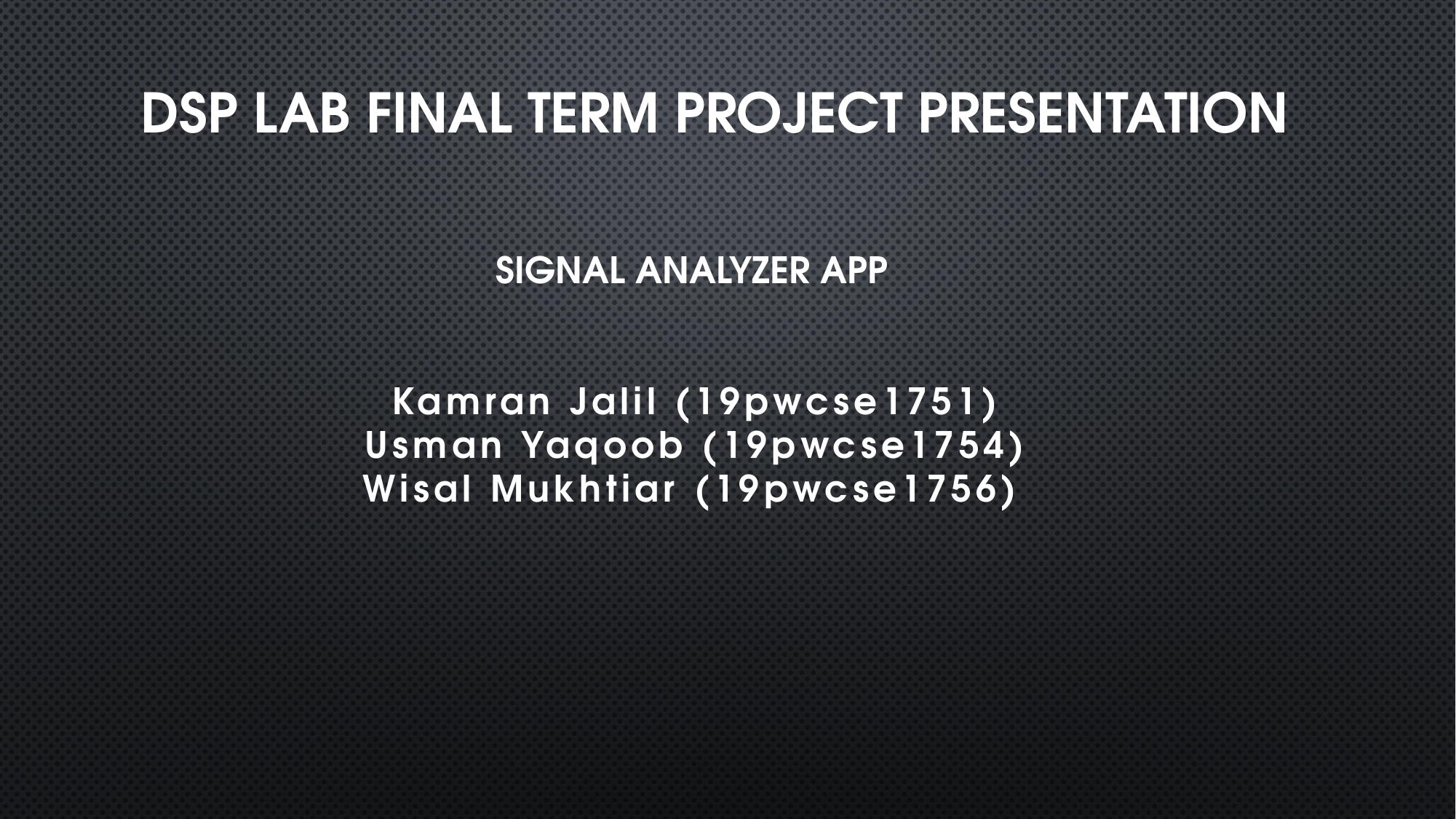

DSP LAB FINAL TERM PROJECT PRESENTATION
# Signal Analyzer App Kamran Jalil (19pwcse1751) Usman Yaqoob (19pwcse1754) Wisal Mukhtiar (19pwcse1756)